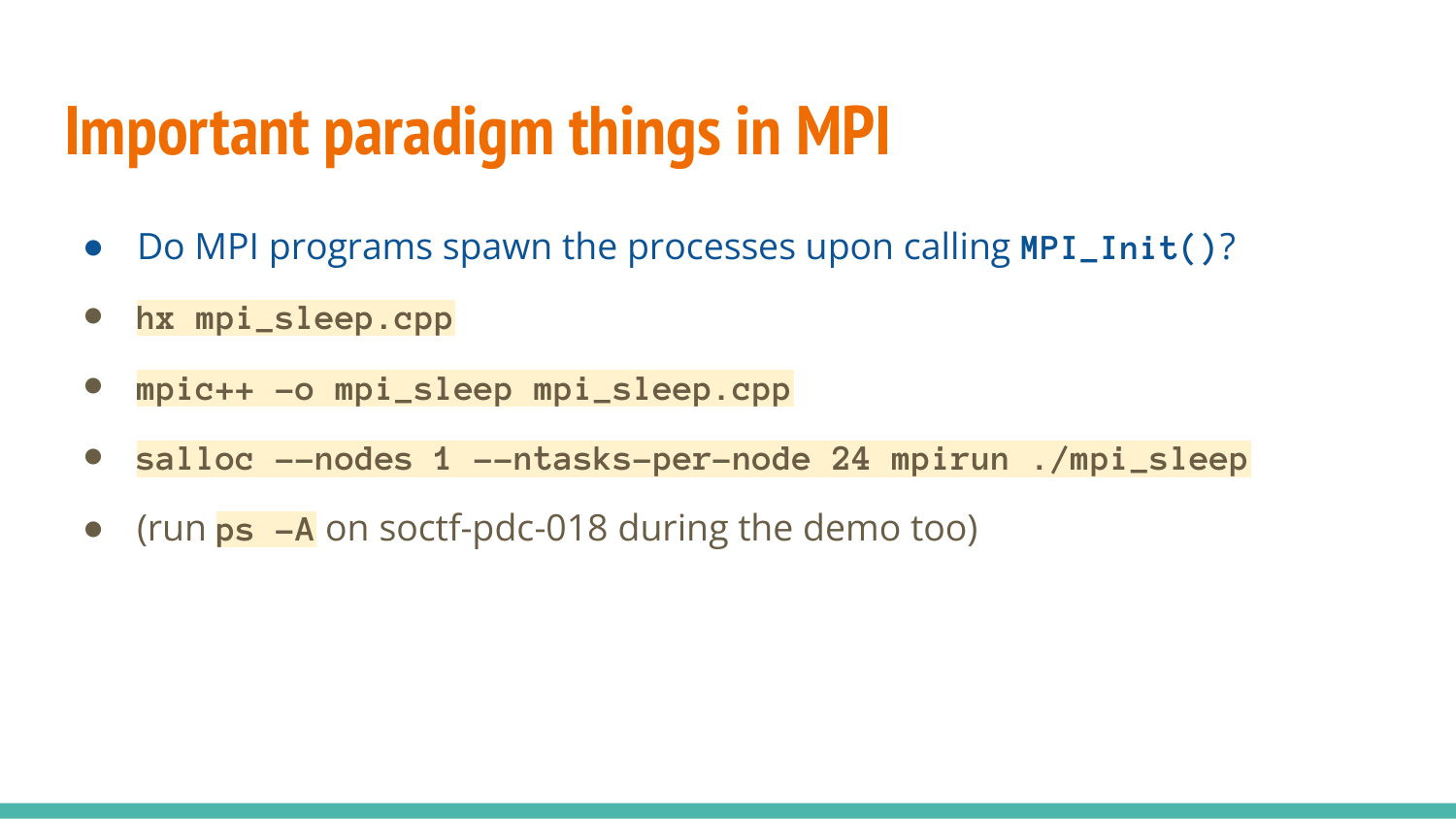

# Important paradigm things in MPI
Do MPI programs spawn the processes upon calling MPI_Init()?
hx mpi_sleep.cpp
mpic++ -o mpi_sleep mpi_sleep.cpp
salloc --nodes 1 --ntasks-per-node 24 mpirun ./mpi_sleep
(run ps -A on soctf-pdc-018 during the demo too)